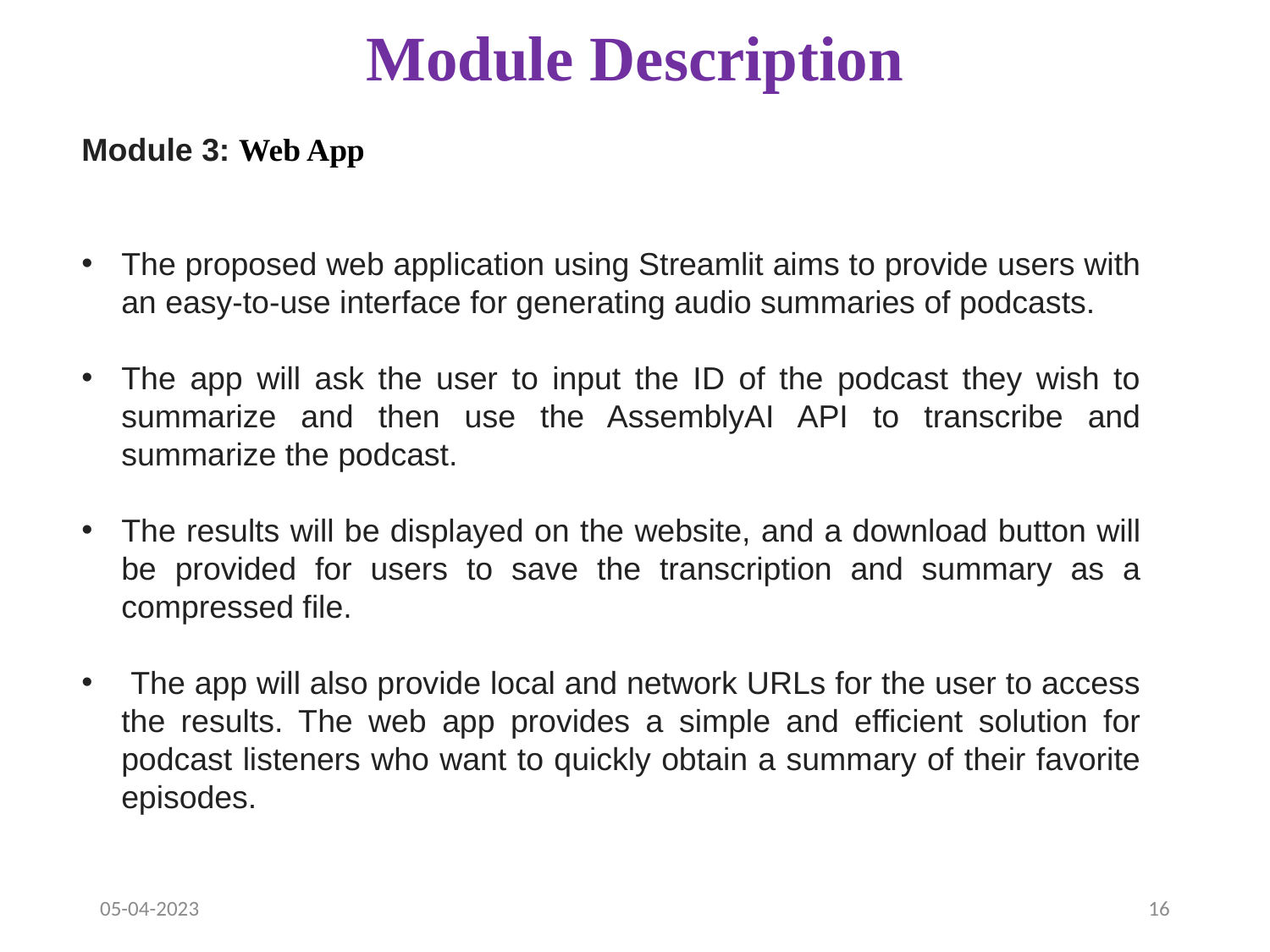

# Module Description
Module 3: Web App

The proposed web application using Streamlit aims to provide users with an easy-to-use interface for generating audio summaries of podcasts.

The app will ask the user to input the ID of the podcast they wish to summarize and then use the AssemblyAI API to transcribe and summarize the podcast.

The results will be displayed on the website, and a download button will be provided for users to save the transcription and summary as a compressed file.

 The app will also provide local and network URLs for the user to access the results. The web app provides a simple and efficient solution for podcast listeners who want to quickly obtain a summary of their favorite episodes.
05-04-2023
16